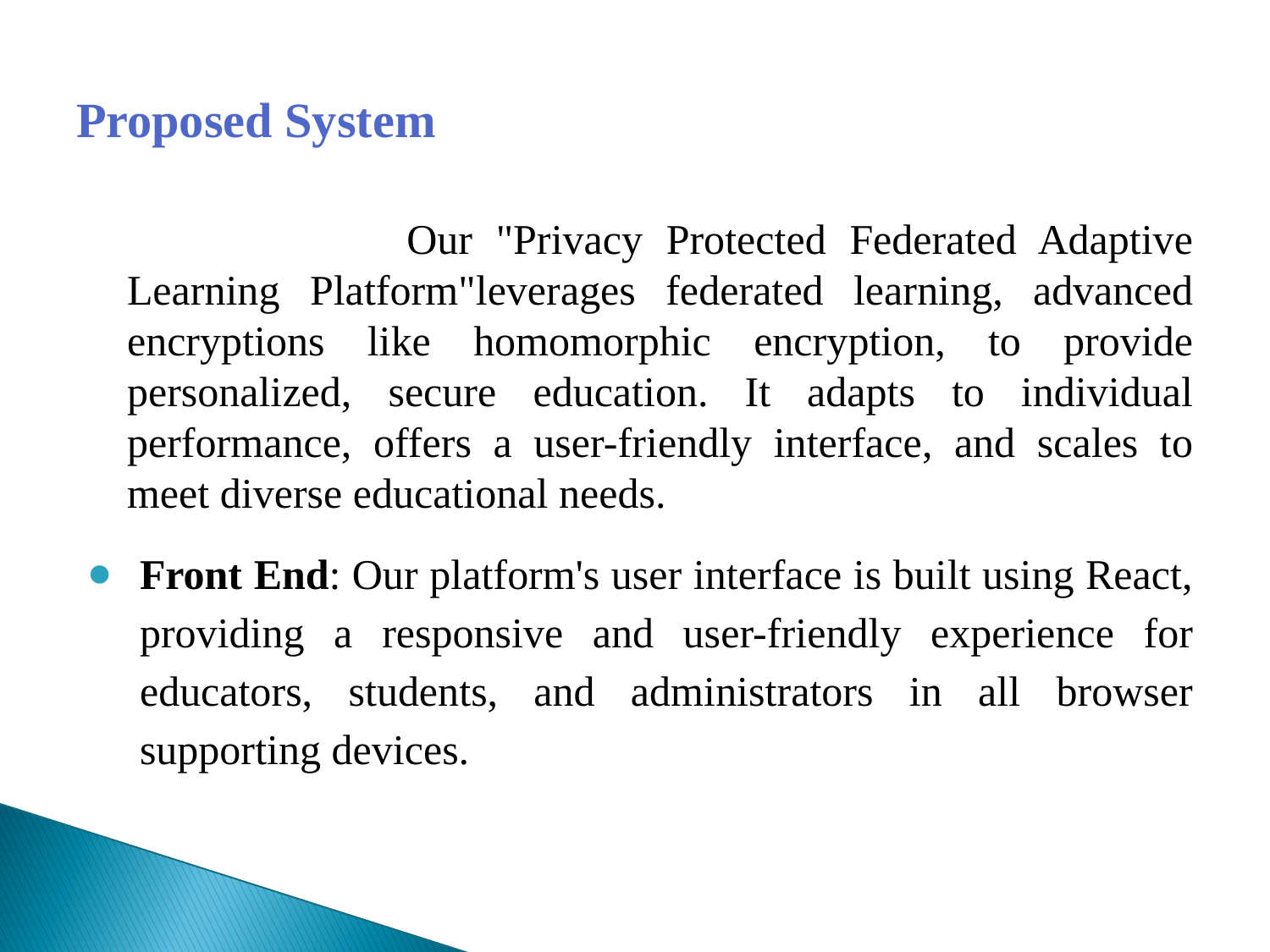

# Proposed System
  			Our "Privacy Protected Federated Adaptive Learning Platform"leverages federated learning, advanced encryptions like homomorphic encryption, to provide personalized, secure education. It adapts to individual performance, offers a user-friendly interface, and scales to meet diverse educational needs.
Front End: Our platform's user interface is built using React, providing a responsive and user-friendly experience for educators, students, and administrators in all browser supporting devices.